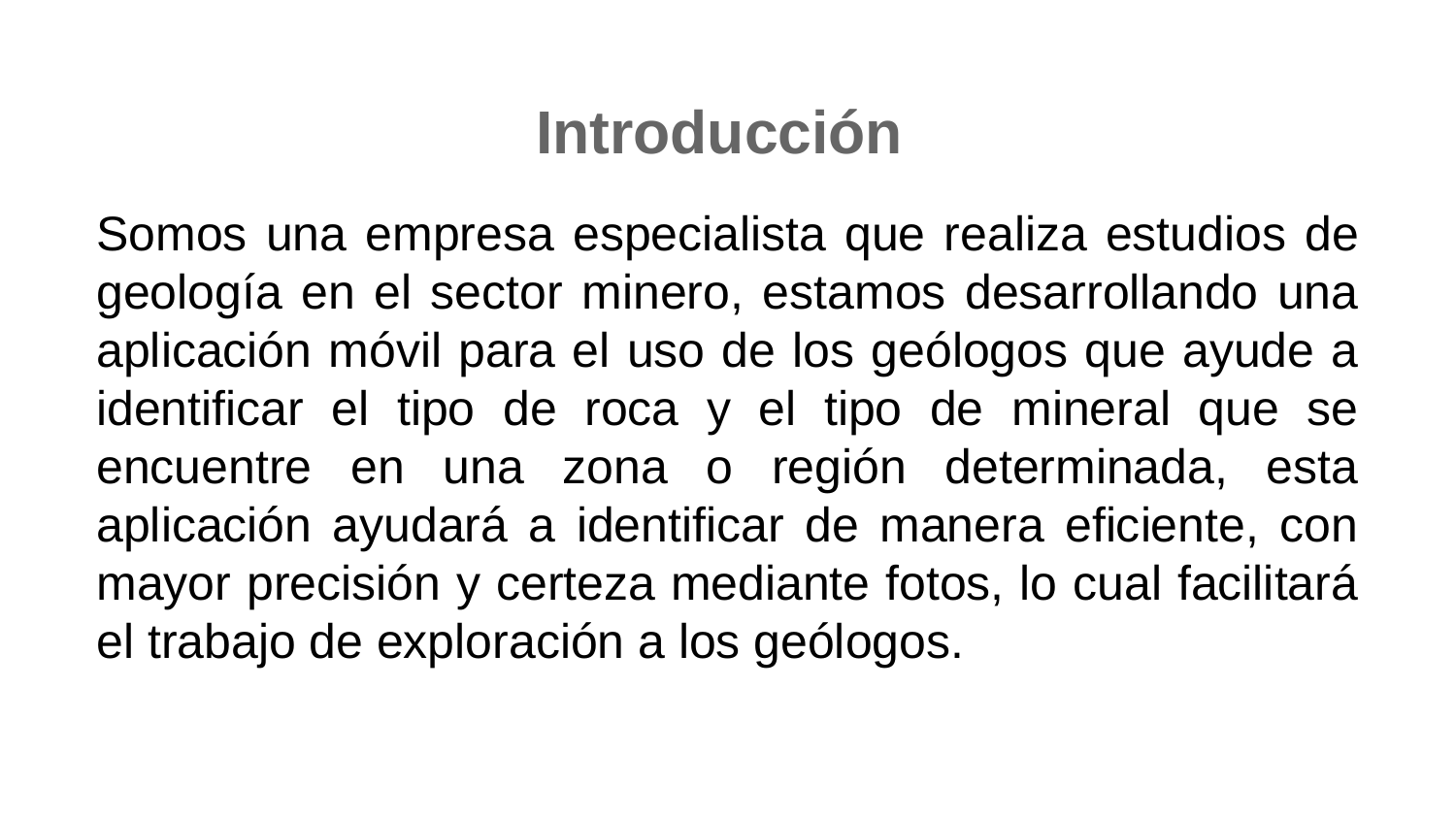

Introducción

Somos una empresa especialista que realiza estudios de geología en el sector minero, estamos desarrollando una aplicación móvil para el uso de los geólogos que ayude a identificar el tipo de roca y el tipo de mineral que se encuentre en una zona o región determinada, esta aplicación ayudará a identificar de manera eficiente, con mayor precisión y certeza mediante fotos, lo cual facilitará el trabajo de exploración a los geólogos.